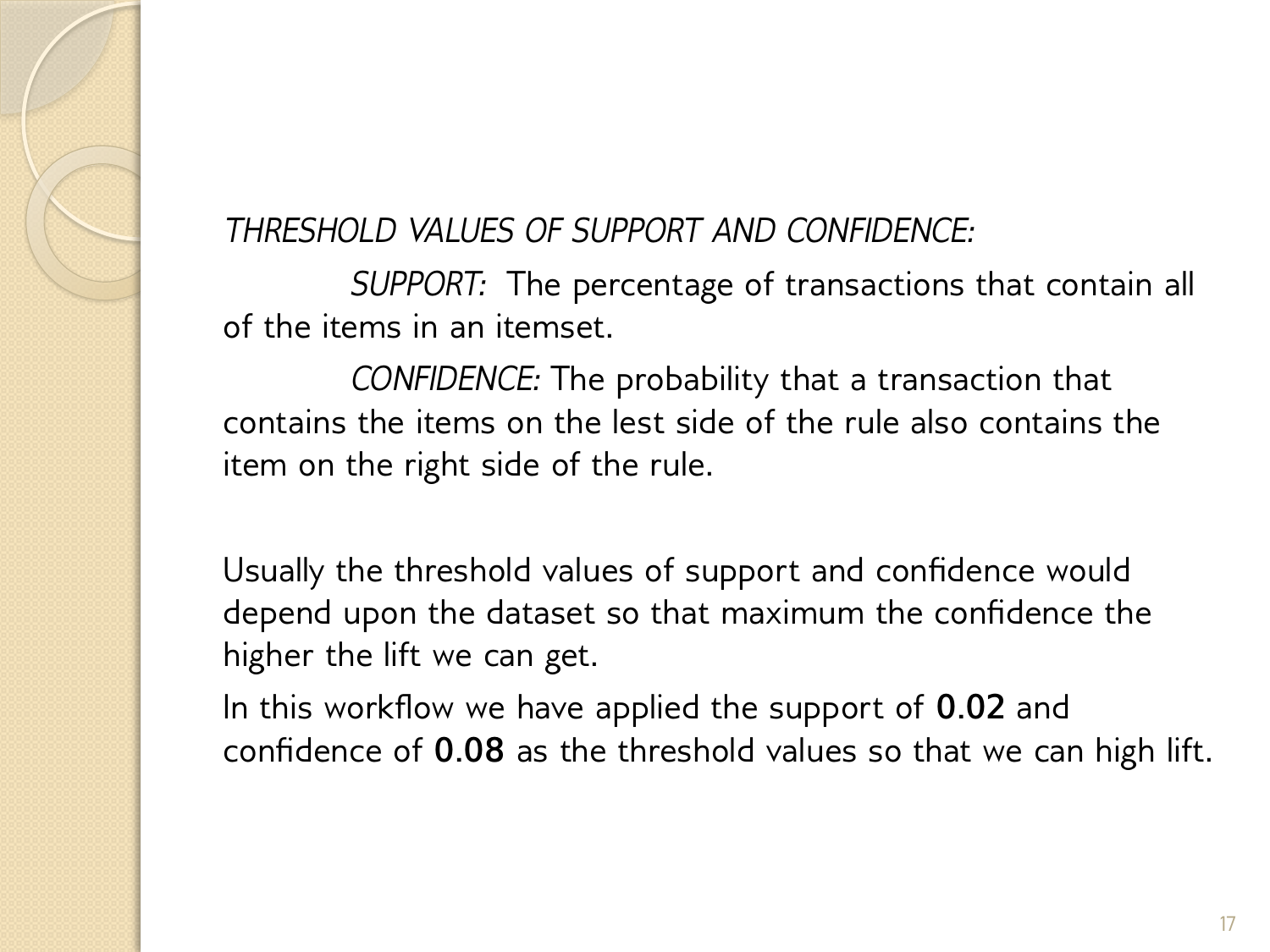

THRESHOLD VALUES OF SUPPORT AND CONFIDENCE:
	SUPPORT:  The percentage of transactions that contain all of the items in an itemset.
 	CONFIDENCE: The probability that a transaction that contains the items on the lest side of the rule also contains the item on the right side of the rule.

Usually the threshold values of support and confidence would depend upon the dataset so that maximum the confidence the higher the lift we can get.
In this workflow we have applied the support of 0.02 and confidence of 0.08 as the threshold values so that we can high lift.
17